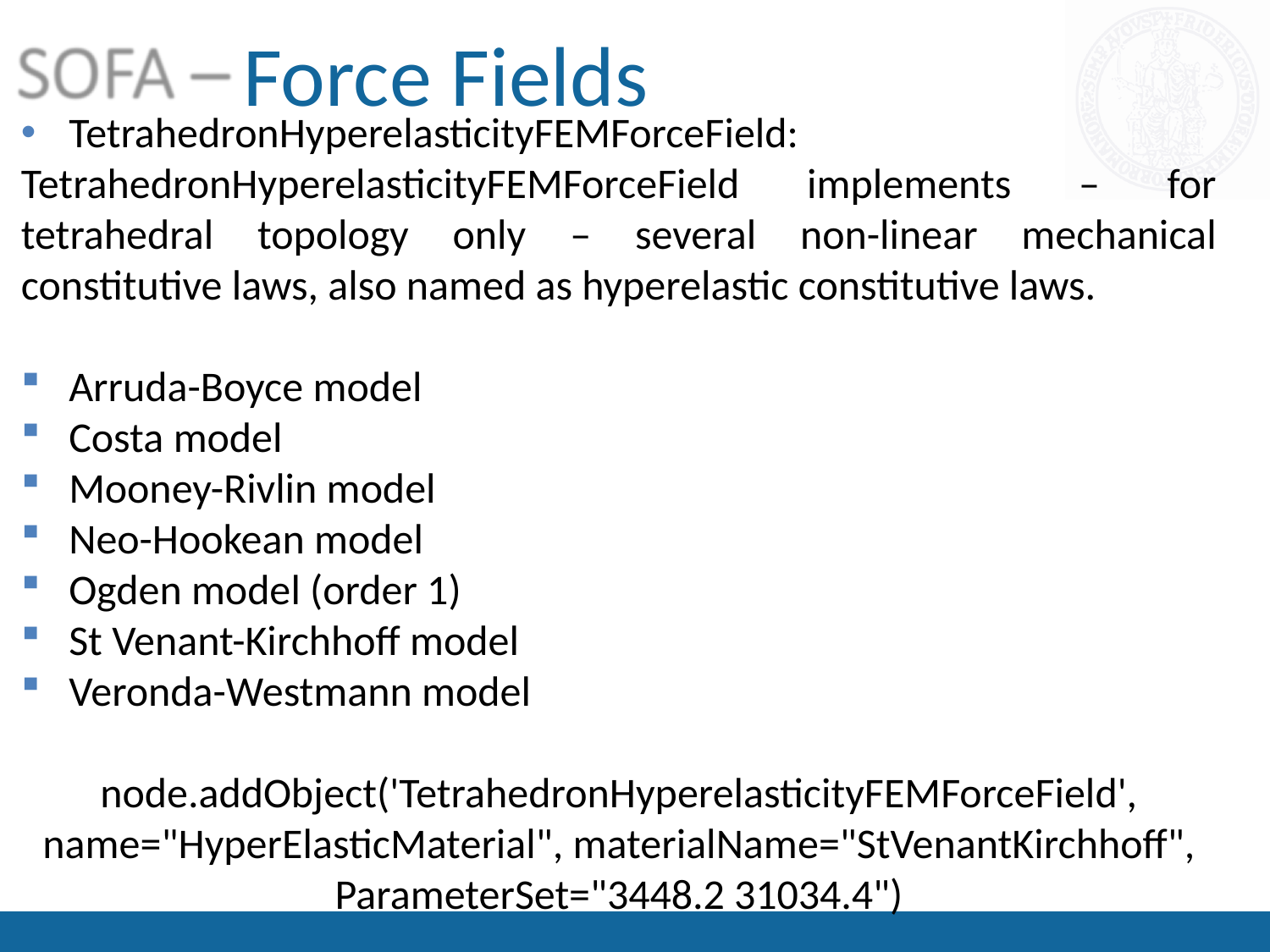

# Force Fields
TetrahedronHyperelasticityFEMForceField:
TetrahedronHyperelasticityFEMForceField implements – for tetrahedral topology only – several non-linear mechanical constitutive laws, also named as hyperelastic constitutive laws.

Arruda-Boyce model
Costa model
Mooney-Rivlin model
Neo-Hookean model
Ogden model (order 1)
St Venant-Kirchhoff model
Veronda-Westmann model

node.addObject('TetrahedronHyperelasticityFEMForceField', name="HyperElasticMaterial", materialName="StVenantKirchhoff", ParameterSet="3448.2 31034.4")